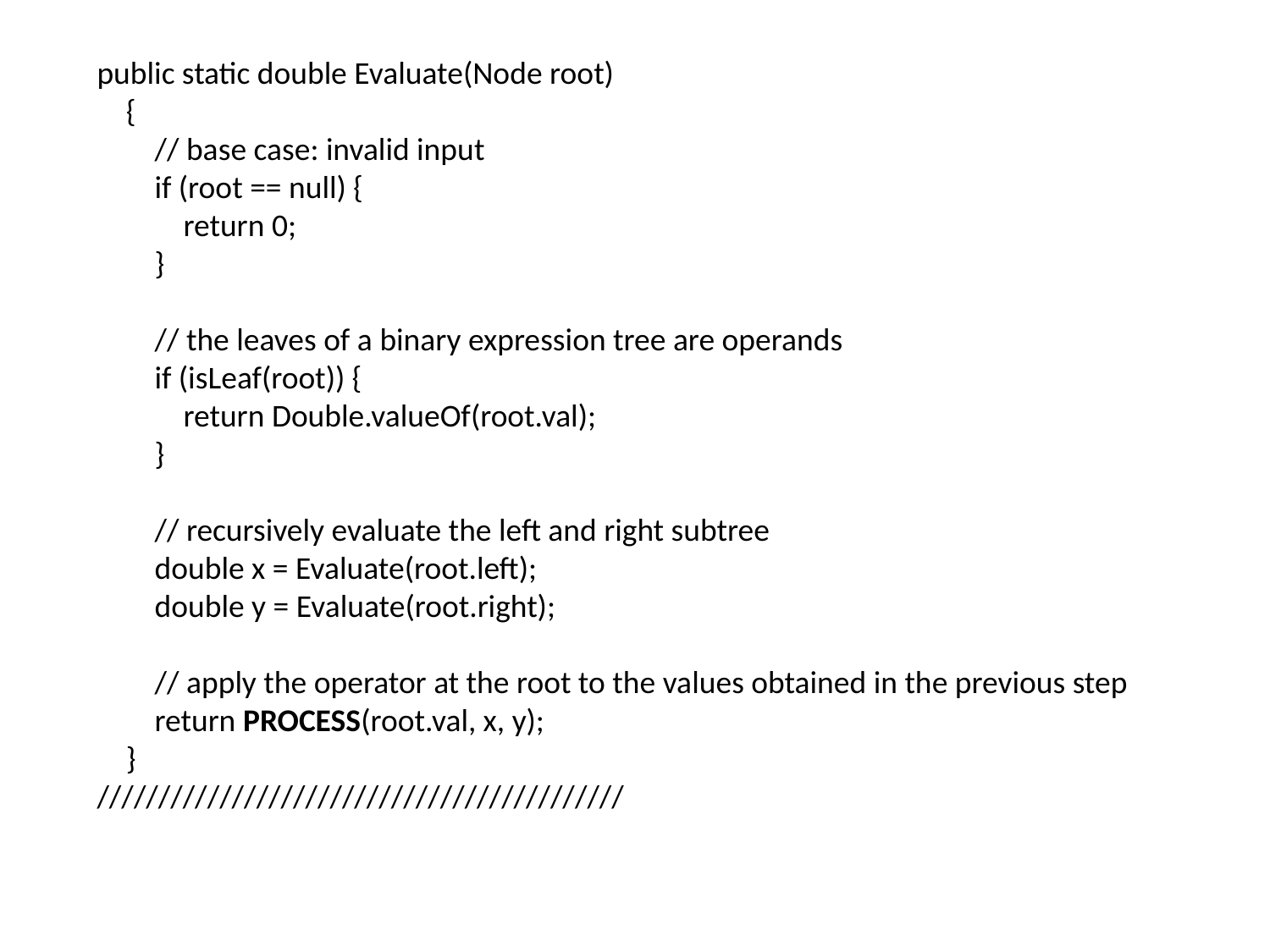

public static double Evaluate(Node root)
    {
        // base case: invalid input
        if (root == null) {
            return 0;
        }

        // the leaves of a binary expression tree are operands
        if (isLeaf(root)) {
            return Double.valueOf(root.val);
        }

        // recursively evaluate the left and right subtree
        double x = Evaluate(root.left);
        double y = Evaluate(root.right);

        // apply the operator at the root to the values obtained in the previous step
        return PROCESS(root.val, x, y);
    }
///////////////////////////////////////////